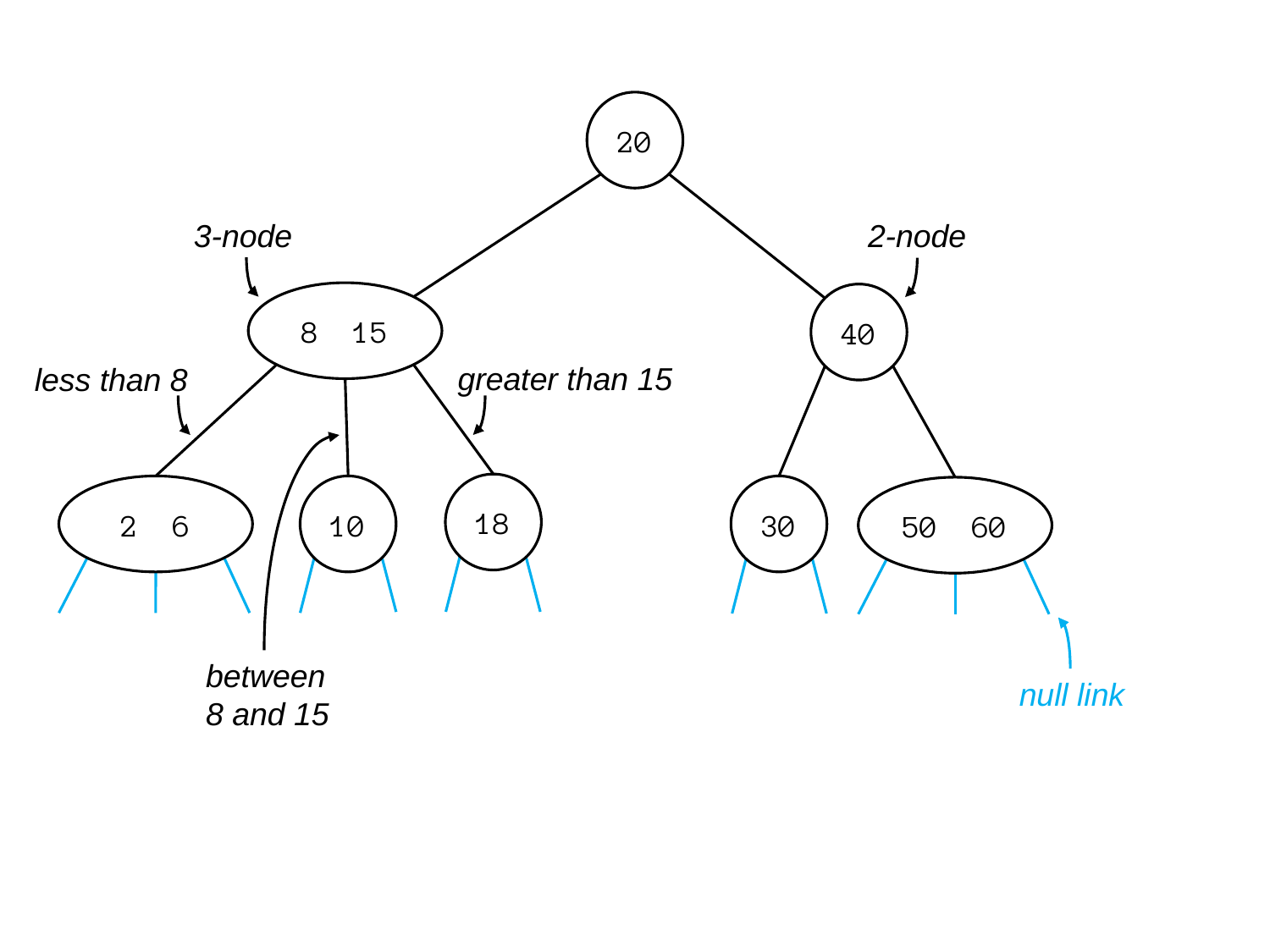

20
3-node
2-node

8  15
40
greater than 15
less than 8

18
2  6
10
30
50  60

between
8 and 15

null link